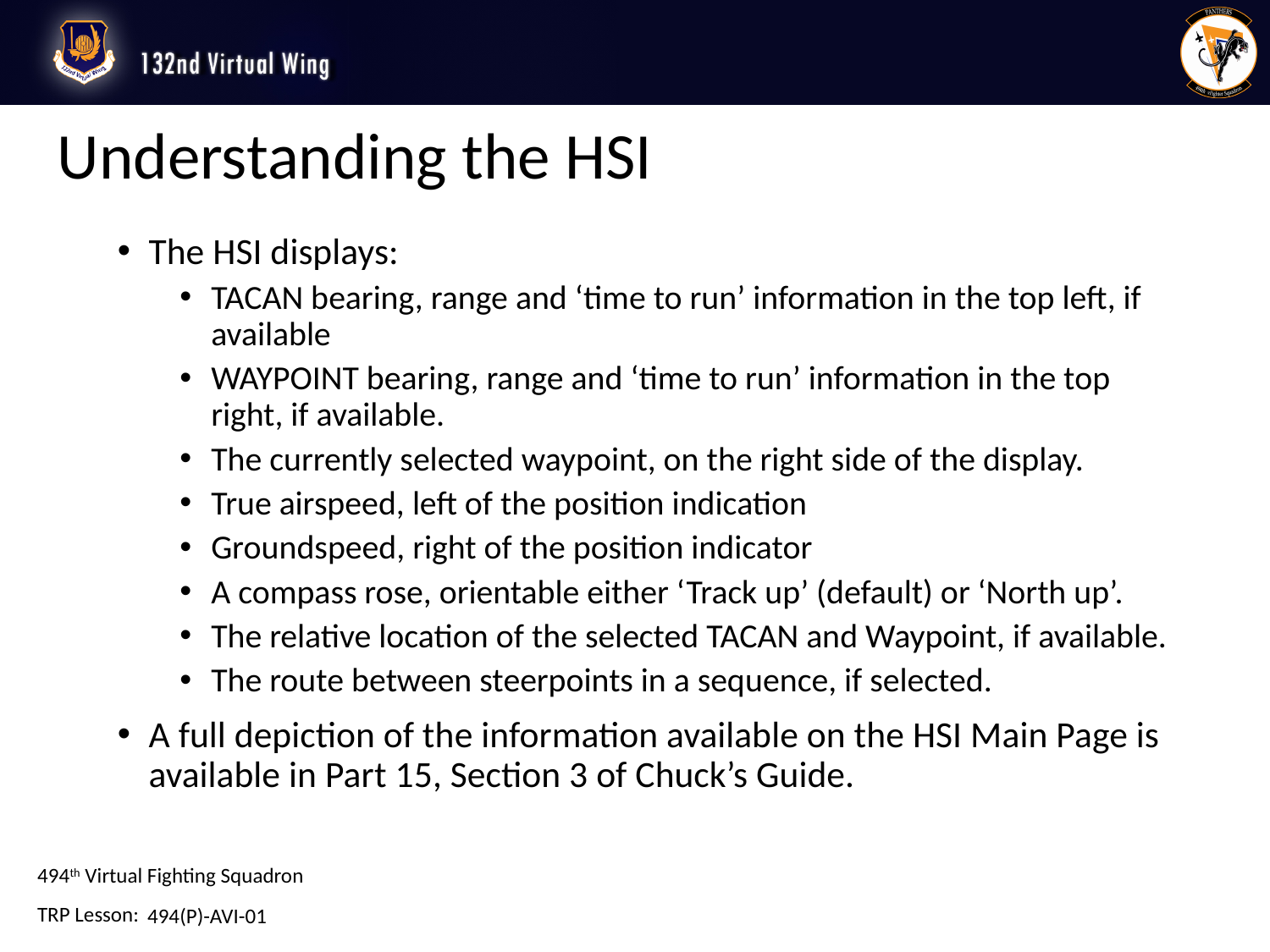

# Understanding the HSI
The HSI displays:
TACAN bearing, range and ‘time to run’ information in the top left, if available
WAYPOINT bearing, range and ‘time to run’ information in the top right, if available.
The currently selected waypoint, on the right side of the display.
True airspeed, left of the position indication
Groundspeed, right of the position indicator
A compass rose, orientable either ‘Track up’ (default) or ‘North up’.
The relative location of the selected TACAN and Waypoint, if available.
The route between steerpoints in a sequence, if selected.
A full depiction of the information available on the HSI Main Page is available in Part 15, Section 3 of Chuck’s Guide.
494(P)-AVI-01